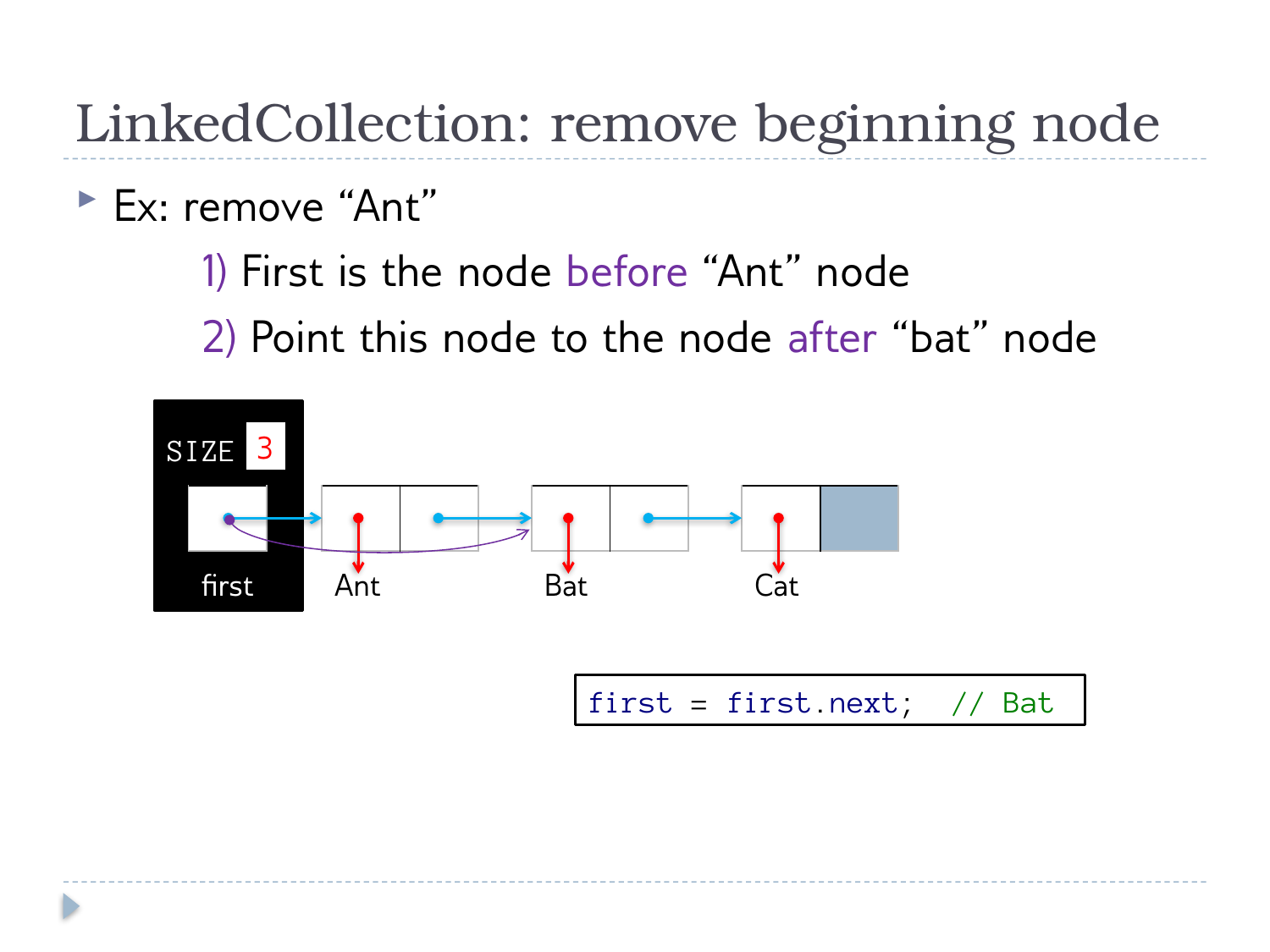

# LinkedCollection: remove beginning node
Ex: remove “Ant”
	1) First is the node before “Ant” node
	2) Point this node to the node after “bat” node
SIZE

3

|  |
| --- |
|  |  |
| --- | --- |
|  |  |
| --- | --- |
|  |  |
| --- | --- |
| first |
| --- |
| Ant |
| --- |
| Bat |
| --- |
| Cat |
| --- |
first = first.next;  // Bat